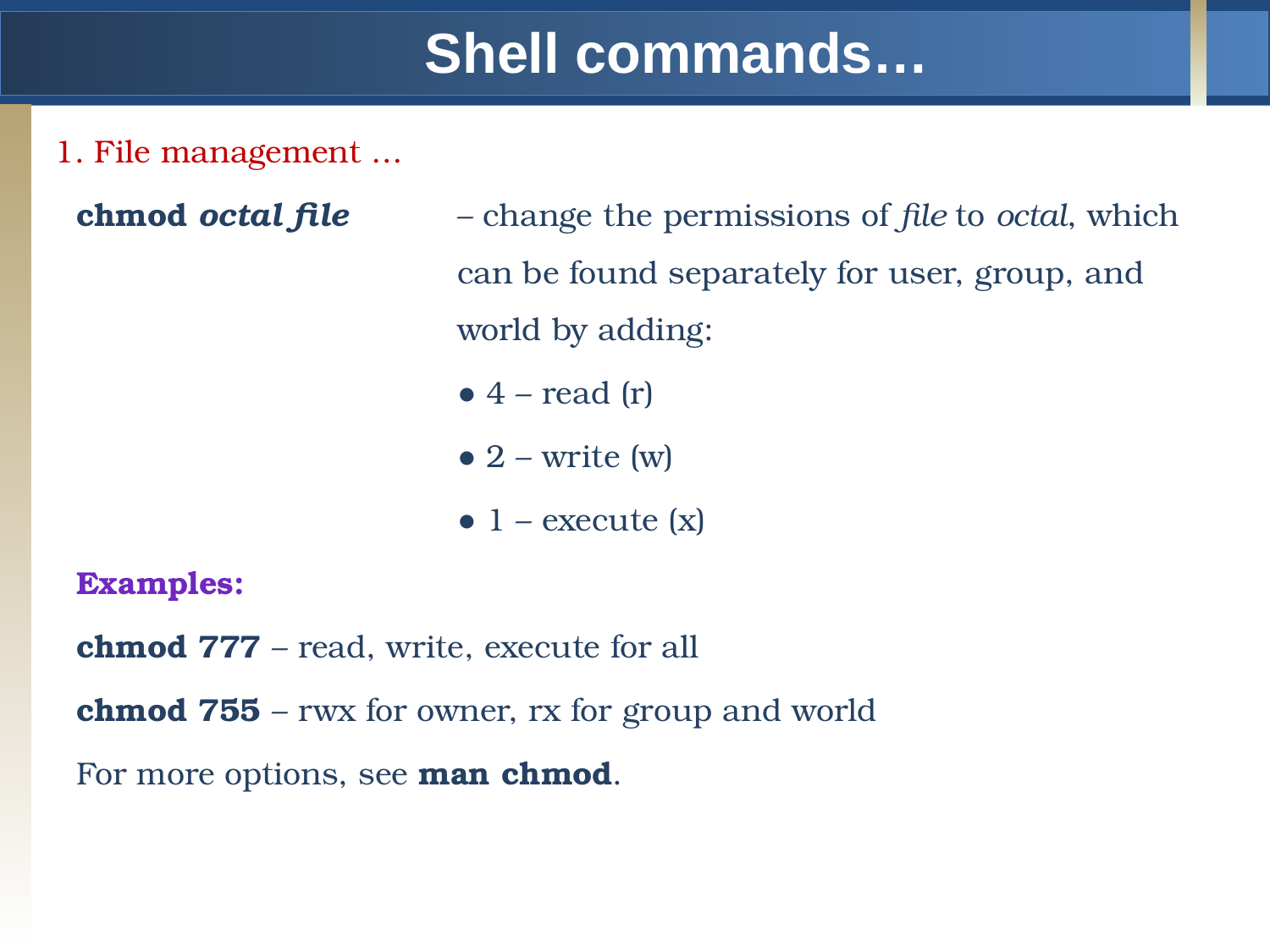

Shell commands…
1. File management …
chmod octal file 	– change the permissions of file to octal, which 				can be found separately for user, group, and 				world by adding:
			● 4 – read (r)
			● 2 – write (w)
			● 1 – execute (x)
Examples:
chmod 777 – read, write, execute for all
chmod 755 – rwx for owner, rx for group and world
For more options, see man chmod.